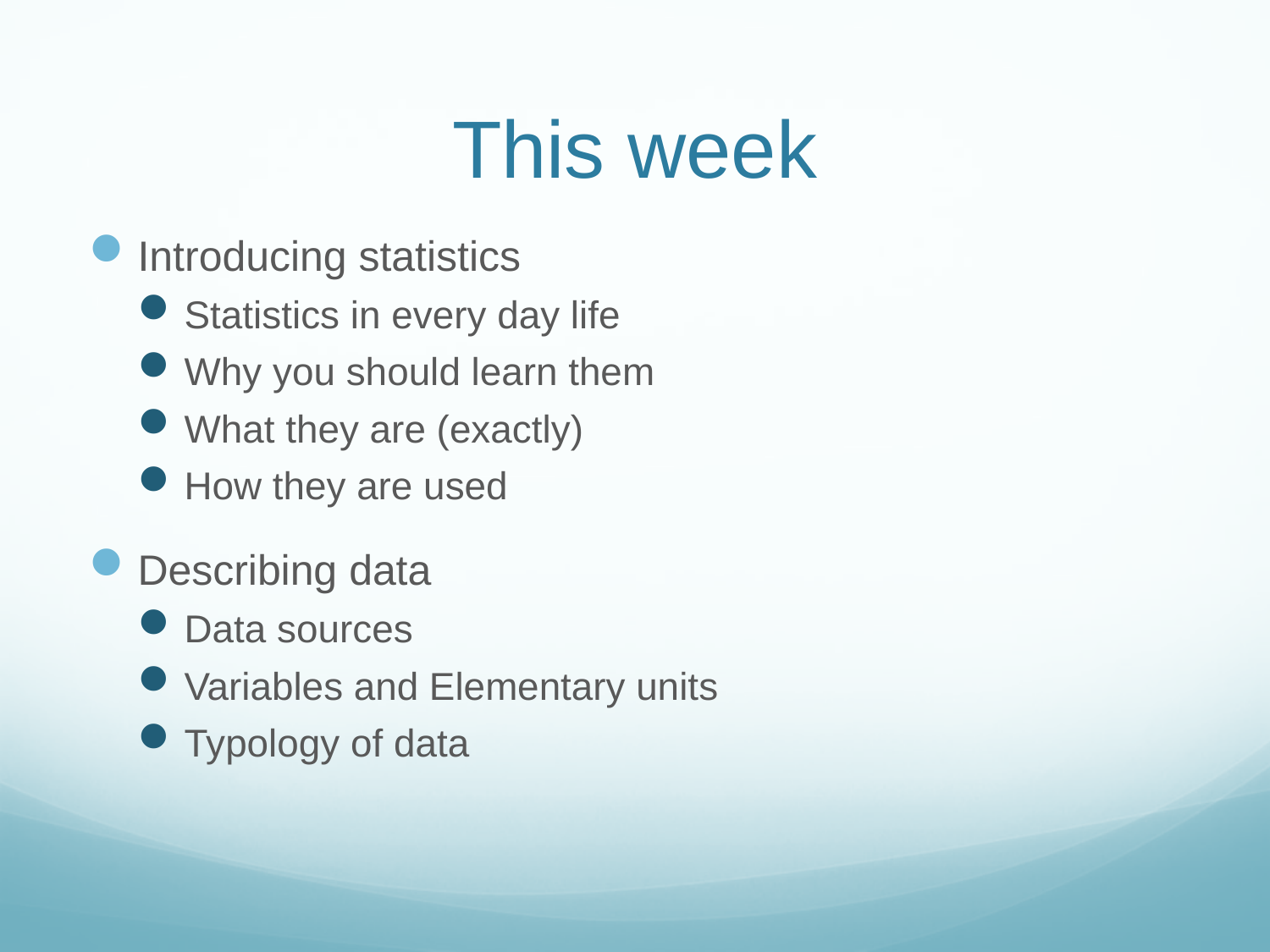

# This week
Introducing statistics
Statistics in every day life
Why you should learn them
What they are (exactly)
How they are used
Describing data
Data sources
Variables and Elementary units
Typology of data